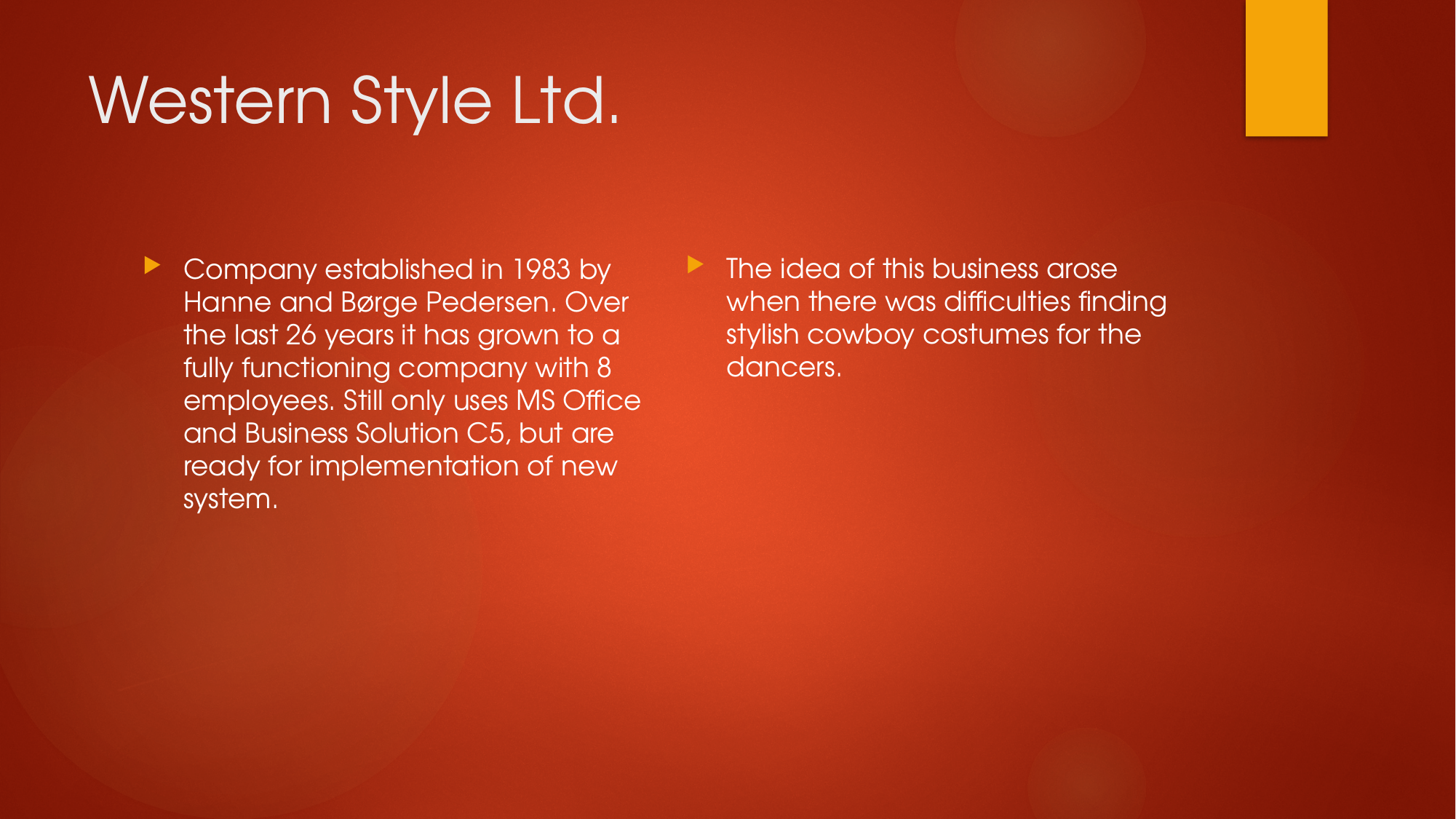

# Western Style Ltd.
The idea of this business arose when there was difficulties finding stylish cowboy costumes for the dancers.
Company established in 1983 by Hanne and Børge Pedersen. Over the last 26 years it has grown to a fully functioning company with 8 employees. Still only uses MS Office and Business Solution C5, but are ready for implementation of new system.